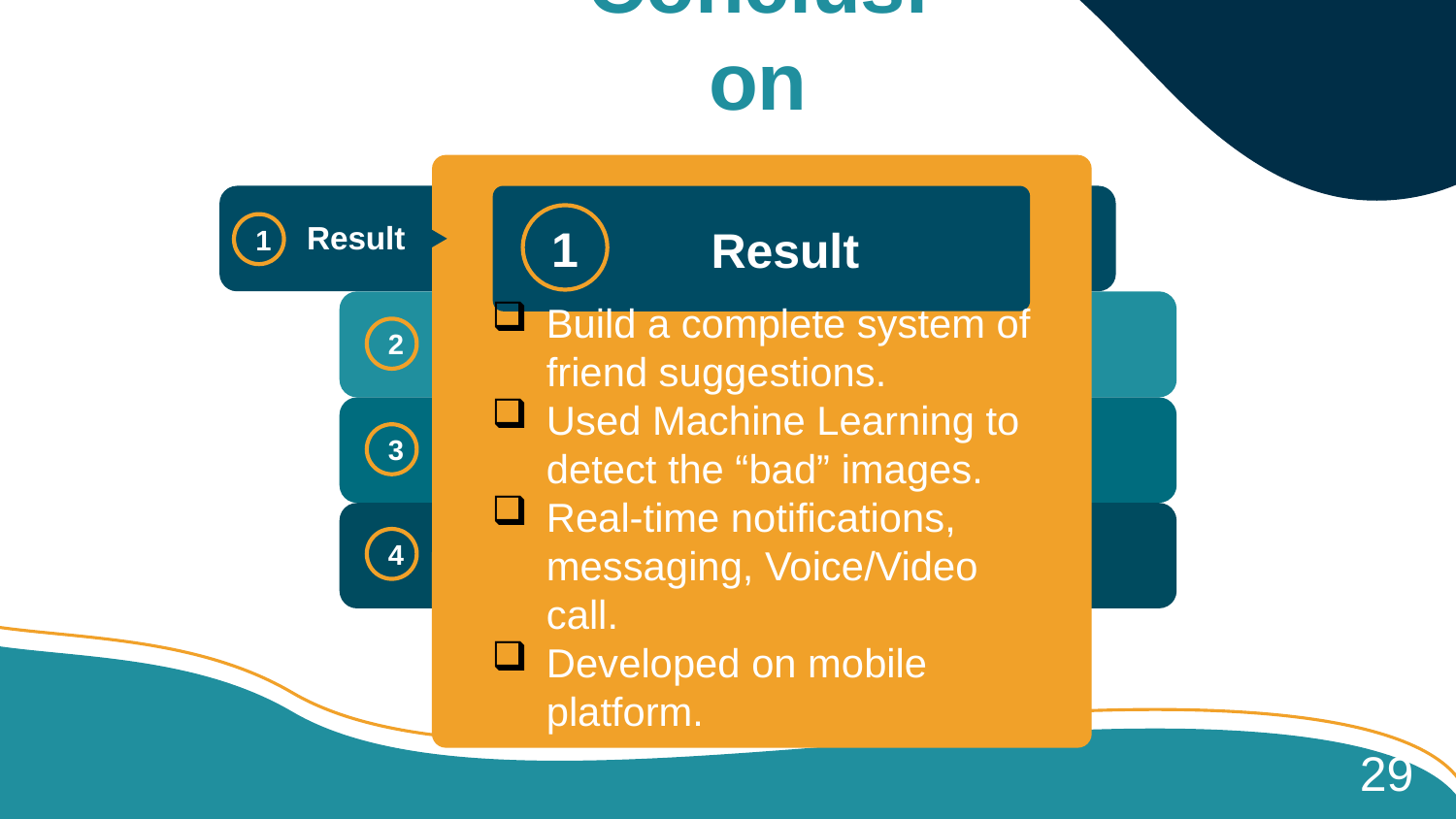

# Conclusion

1
Result
Result
1

Build a complete system of friend suggestions.
Used Machine Learning to detect the “bad” images.
Real-time notifications, messaging, Voice/Video call.
Developed on mobile platform.

2

3

4
29